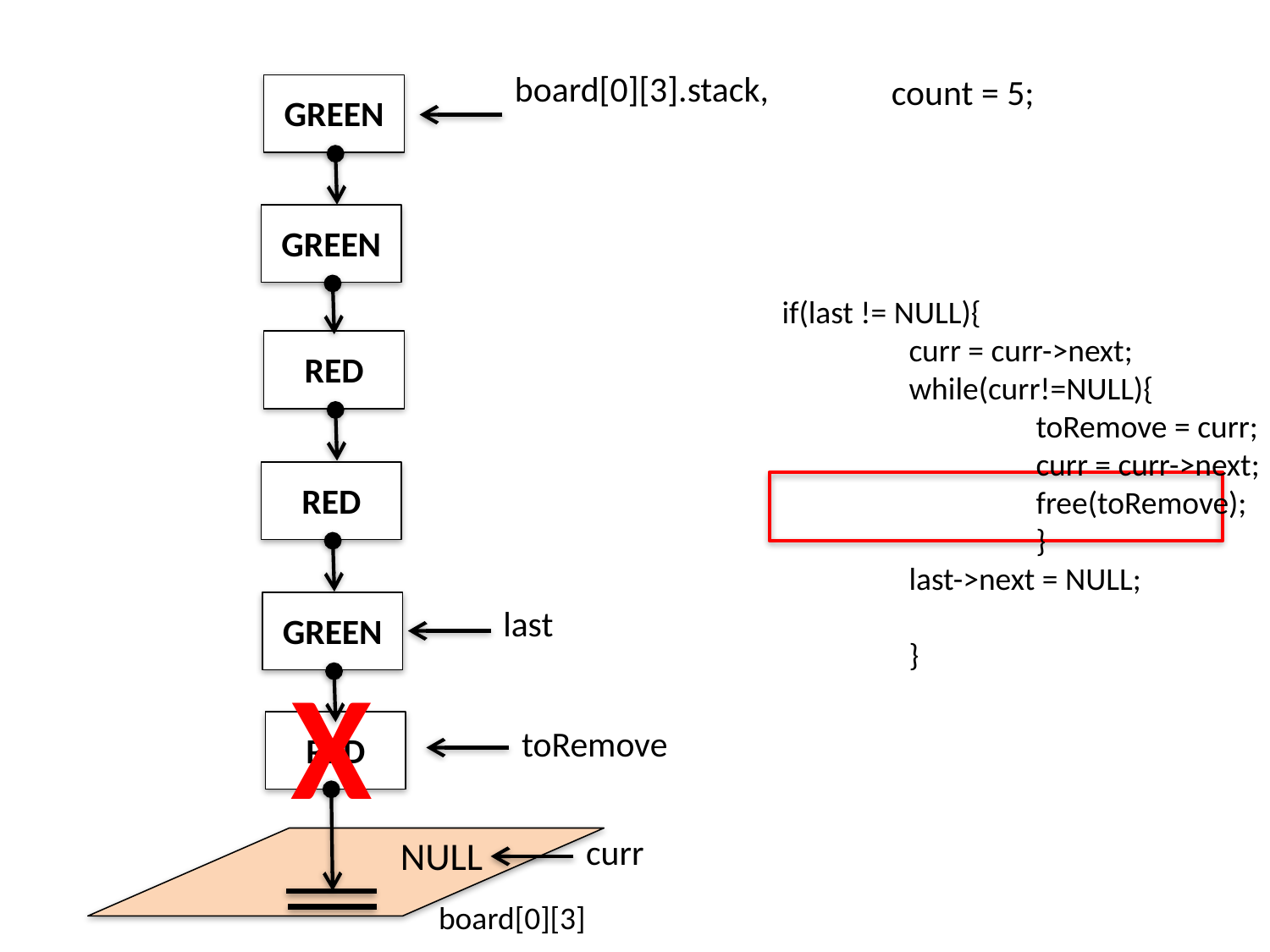

board[0][3].stack,
count = 5;

GREEN

GREEN
if(last != NULL){
	curr = curr->next;
	while(curr!=NULL){
		toRemove = curr;
		curr = curr->next;
		free(toRemove);
		}
	last->next = NULL;

	}

RED

RED

last
GREEN
X

toRemove
RED
curr
NULL

board[0][3]